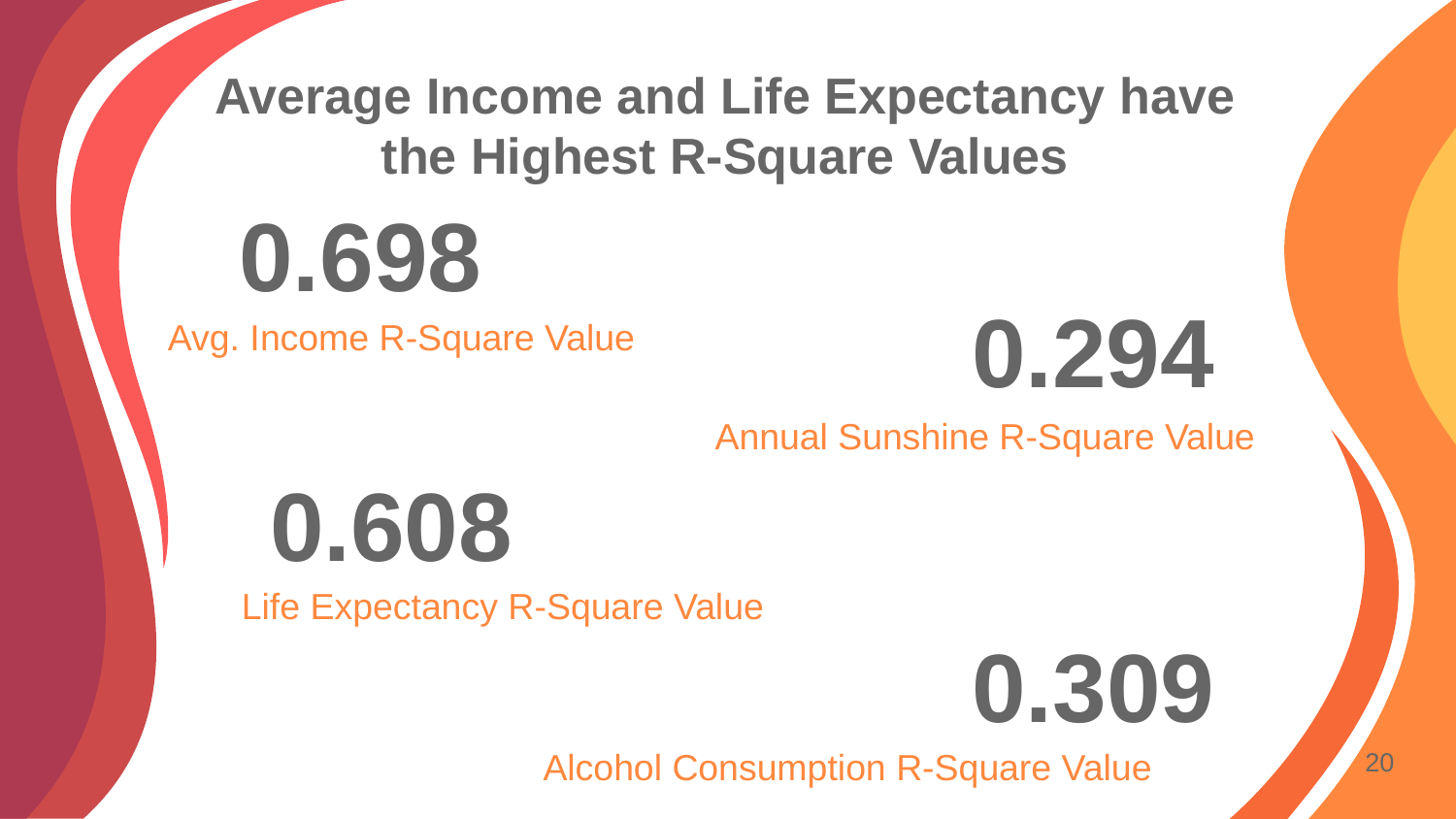

Average Income and Life Expectancy have the Highest R-Square Values
# 0.698
0.294
Avg. Income R-Square Value
Annual Sunshine R-Square Value
0.608
Life Expectancy R-Square Value
0.309
Alcohol Consumption R-Square Value
20